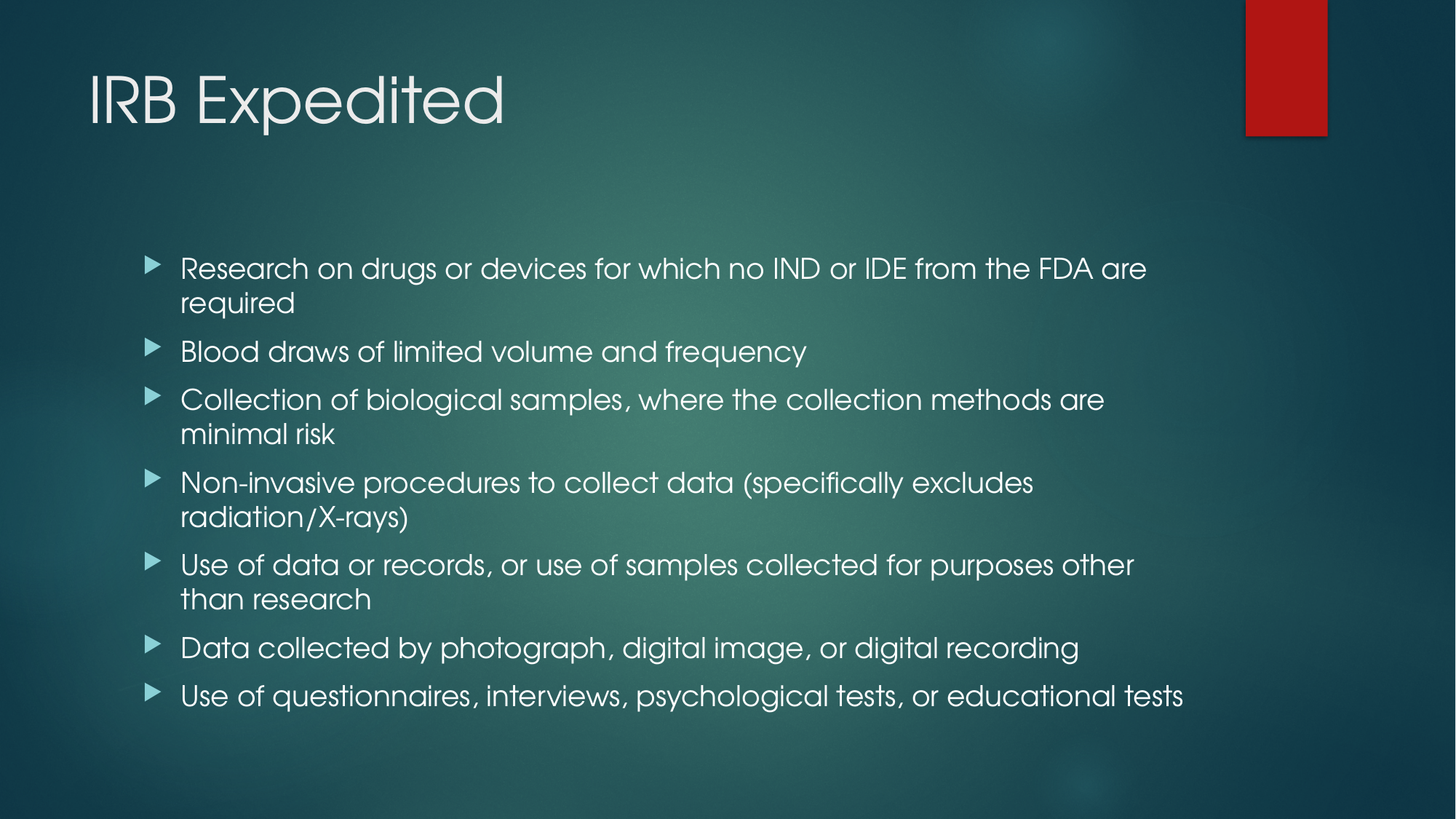

# IRB Expedited
Research on drugs or devices for which no IND or IDE from the FDA are required
Blood draws of limited volume and frequency
Collection of biological samples, where the collection methods are minimal risk
Non-invasive procedures to collect data (specifically excludes radiation/X-rays)
Use of data or records, or use of samples collected for purposes other than research
Data collected by photograph, digital image, or digital recording
Use of questionnaires, interviews, psychological tests, or educational tests